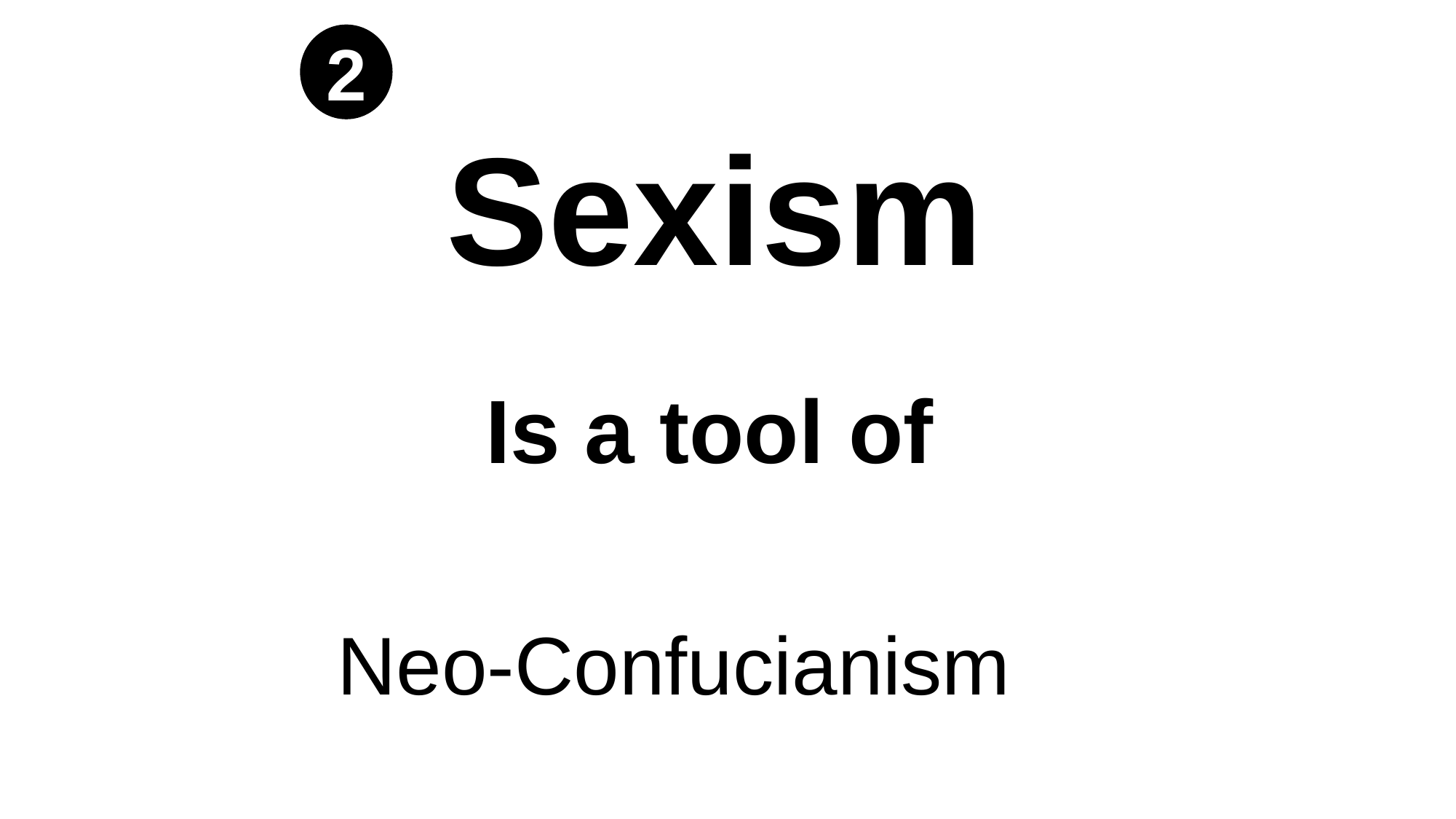

2
Sexism
Is a tool of
Neo-Confucianism